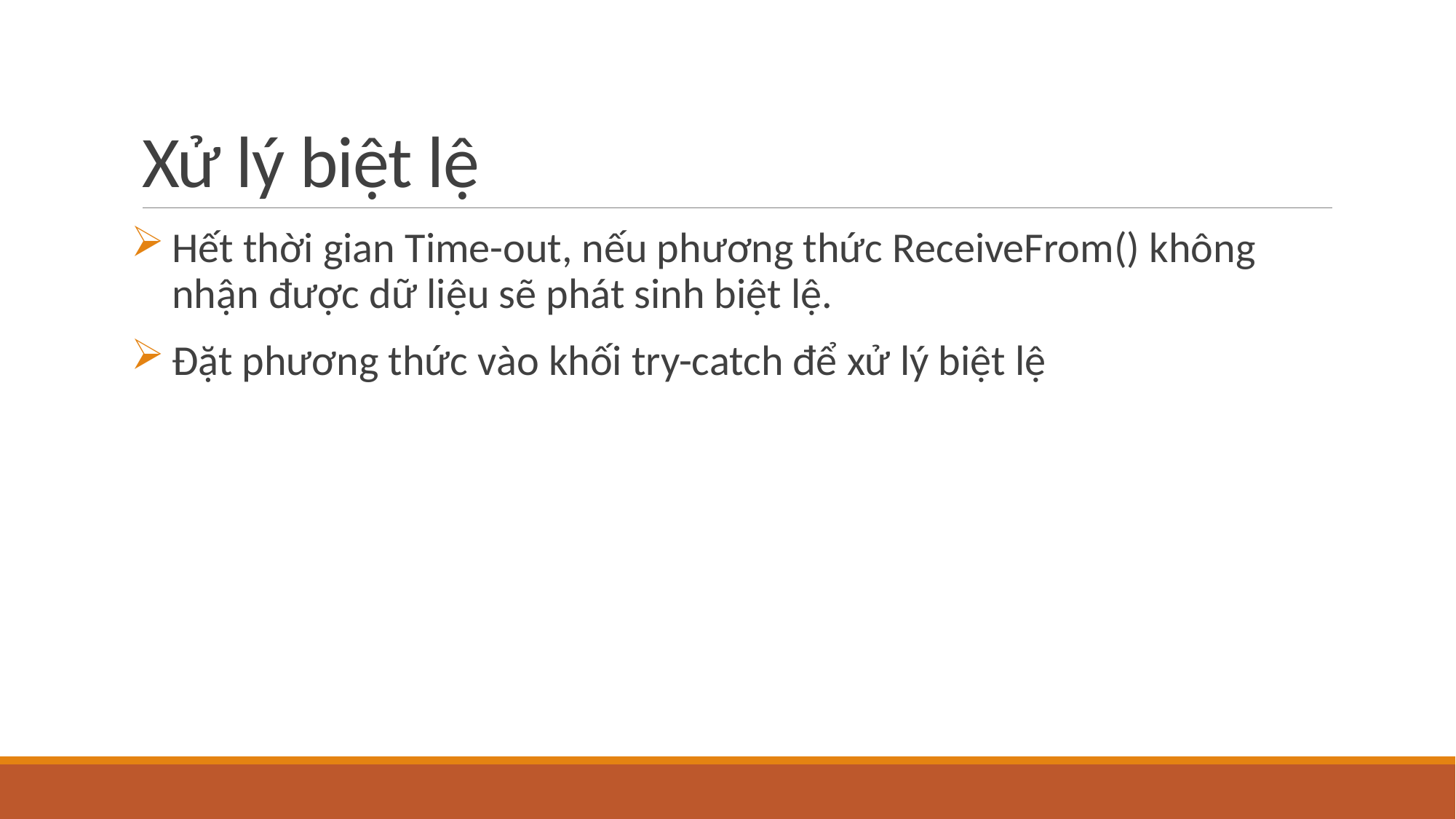

# Xử lý biệt lệ
Hết thời gian Time-out, nếu phương thức ReceiveFrom() không nhận được dữ liệu sẽ phát sinh biệt lệ.
Đặt phương thức vào khối try-catch để xử lý biệt lệ